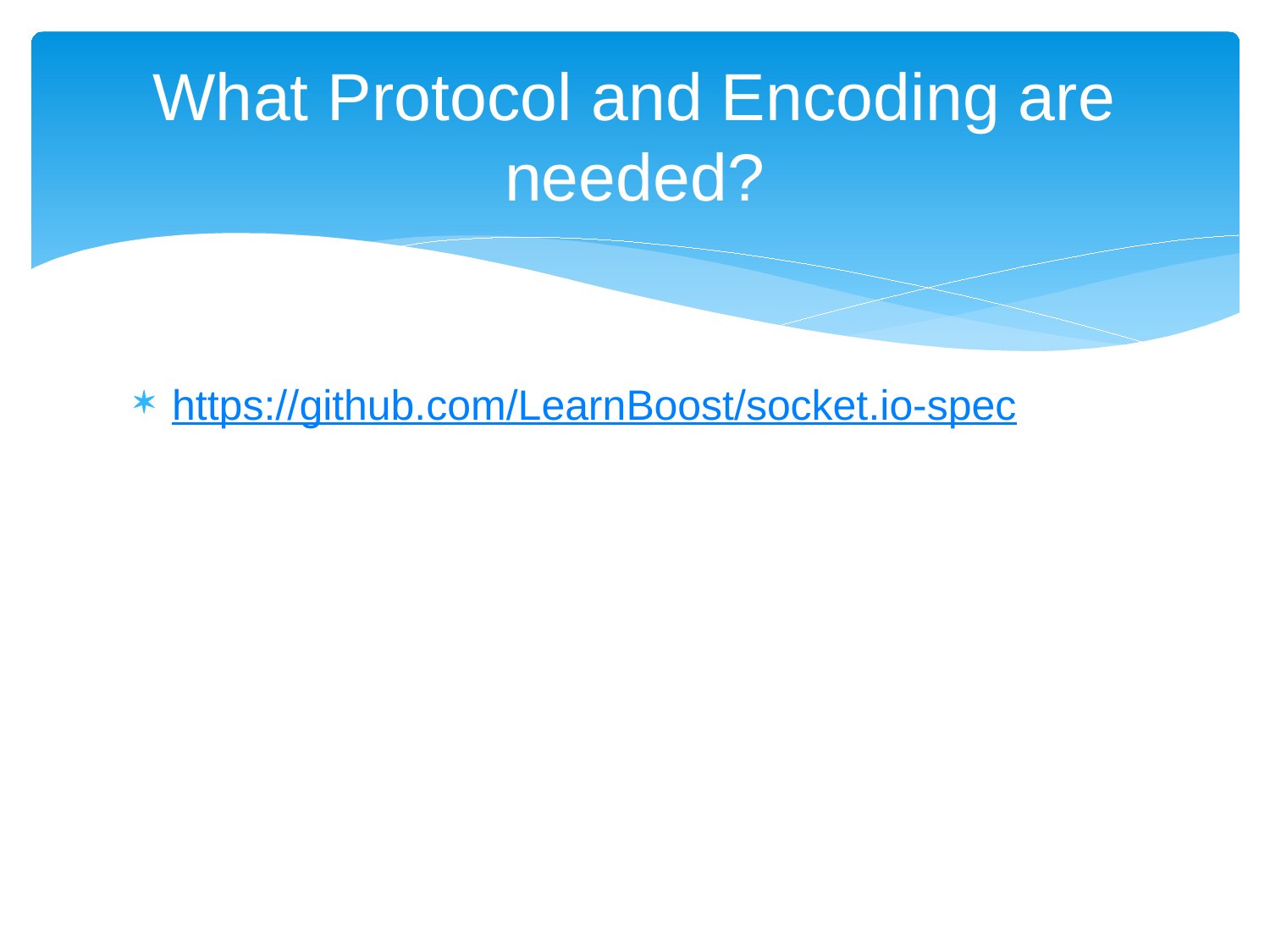

# What Protocol and Encoding are needed?
https://github.com/LearnBoost/socket.io-spec